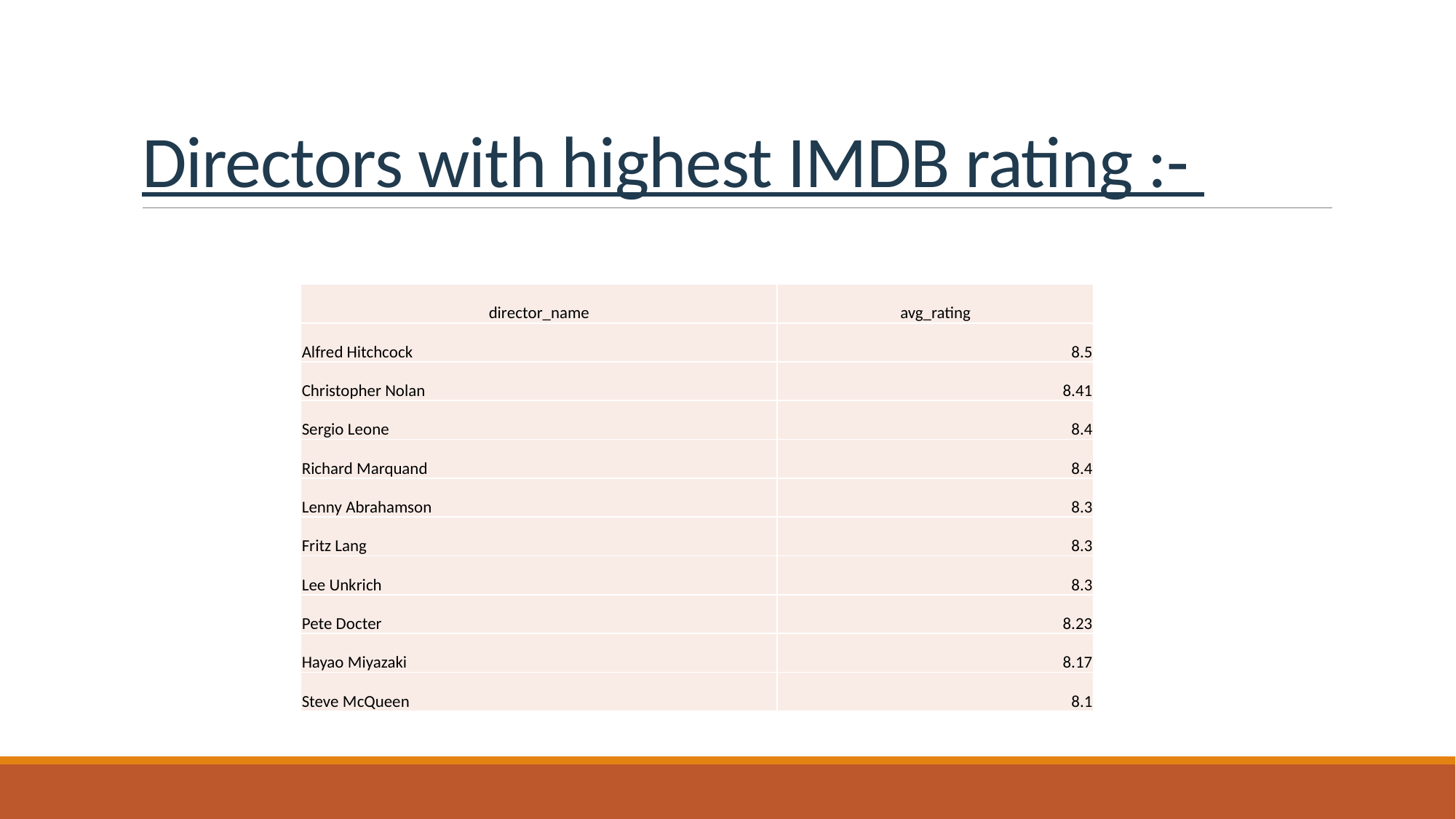

# Directors with highest IMDB rating :-
| director\_name | avg\_rating |
| --- | --- |
| Alfred Hitchcock | 8.5 |
| Christopher Nolan | 8.41 |
| Sergio Leone | 8.4 |
| Richard Marquand | 8.4 |
| Lenny Abrahamson | 8.3 |
| Fritz Lang | 8.3 |
| Lee Unkrich | 8.3 |
| Pete Docter | 8.23 |
| Hayao Miyazaki | 8.17 |
| Steve McQueen | 8.1 |